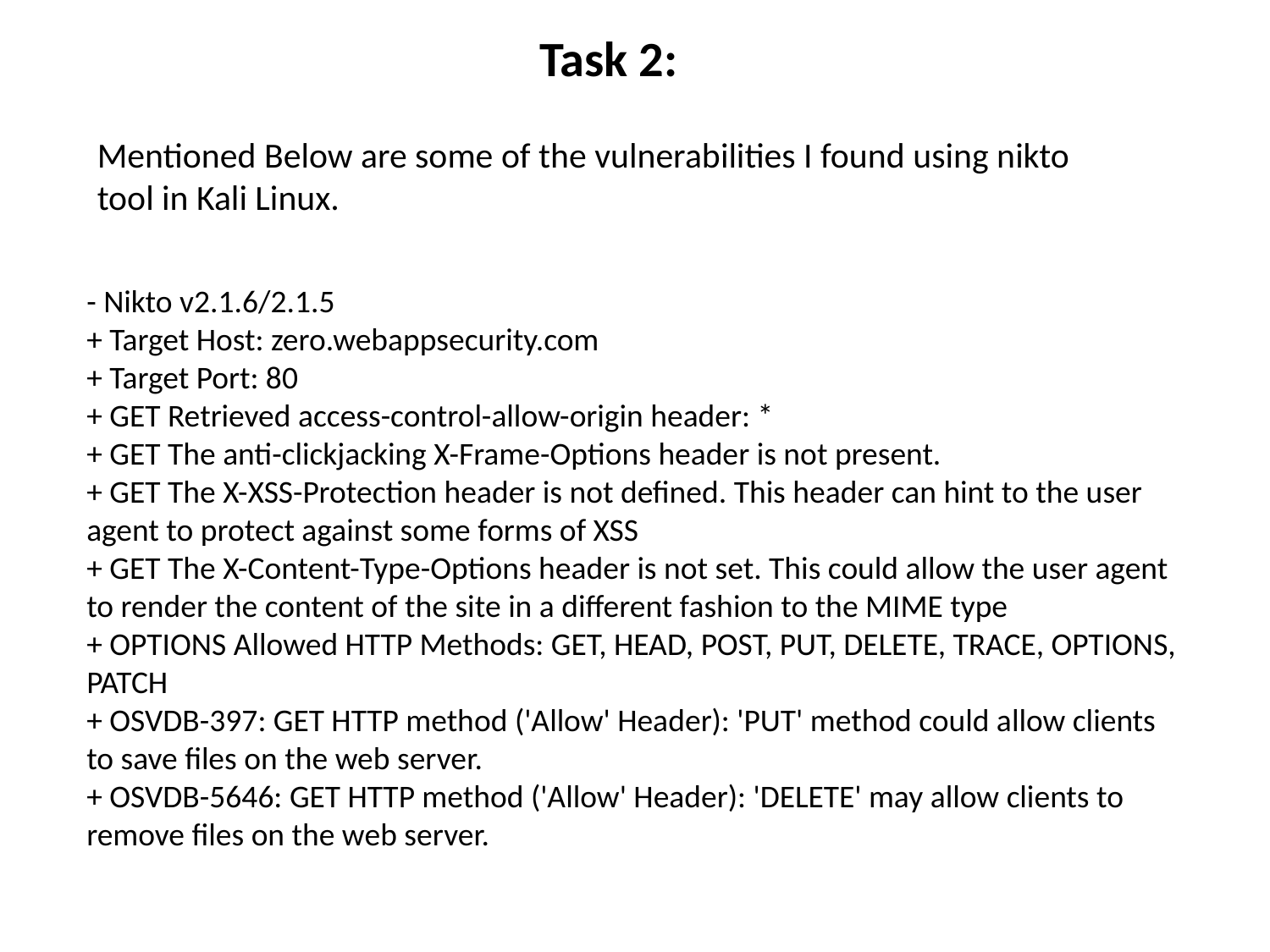

Task 2:
Mentioned Below are some of the vulnerabilities I found using nikto tool in Kali Linux.
- Nikto v2.1.6/2.1.5
+ Target Host: zero.webappsecurity.com
+ Target Port: 80
+ GET Retrieved access-control-allow-origin header: *
+ GET The anti-clickjacking X-Frame-Options header is not present.
+ GET The X-XSS-Protection header is not defined. This header can hint to the user agent to protect against some forms of XSS
+ GET The X-Content-Type-Options header is not set. This could allow the user agent to render the content of the site in a different fashion to the MIME type
+ OPTIONS Allowed HTTP Methods: GET, HEAD, POST, PUT, DELETE, TRACE, OPTIONS, PATCH
+ OSVDB-397: GET HTTP method ('Allow' Header): 'PUT' method could allow clients to save files on the web server.
+ OSVDB-5646: GET HTTP method ('Allow' Header): 'DELETE' may allow clients to remove files on the web server.